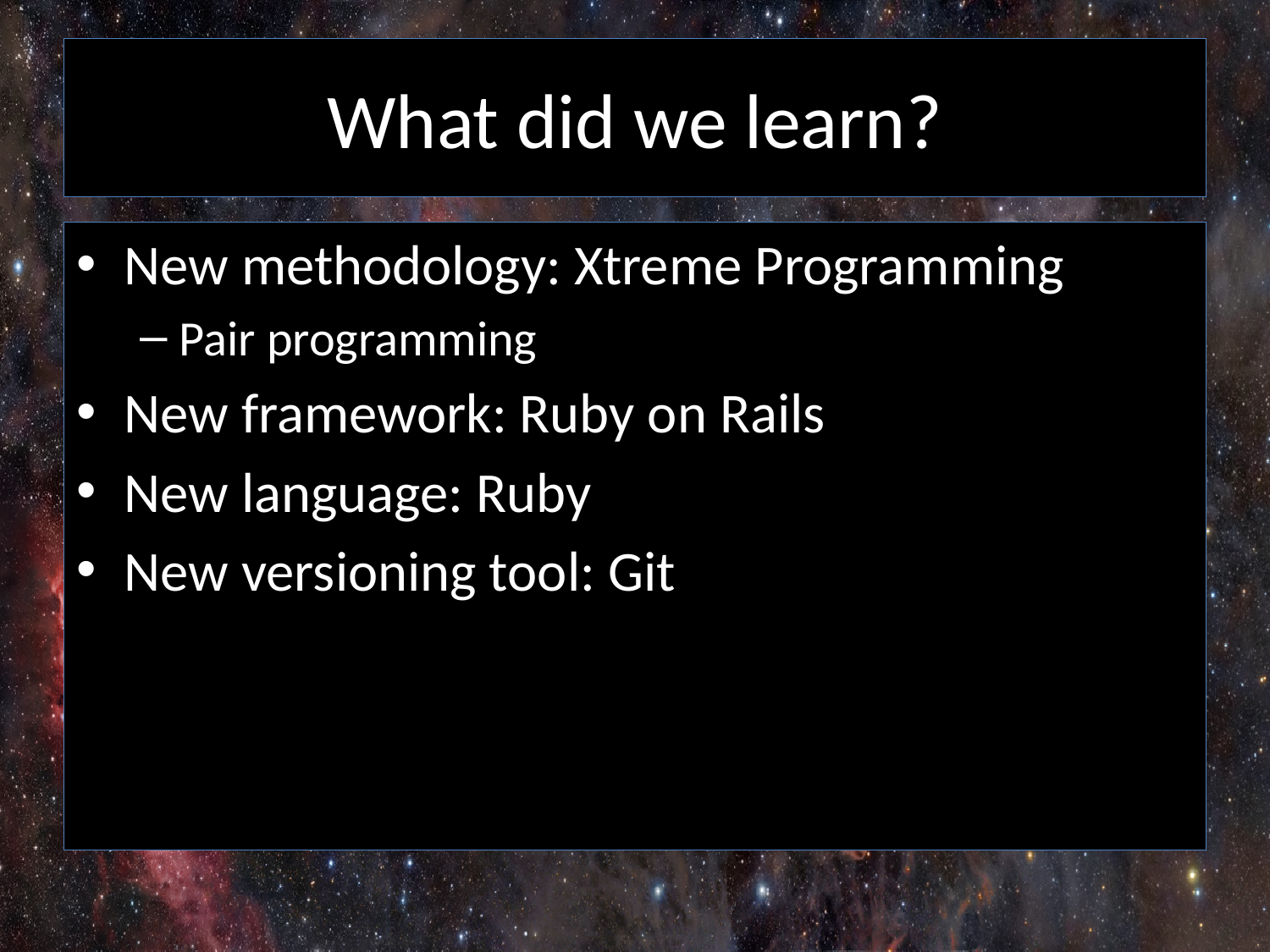

# What did we learn?
New methodology: Xtreme Programming
Pair programming
New framework: Ruby on Rails
New language: Ruby
New versioning tool: Git